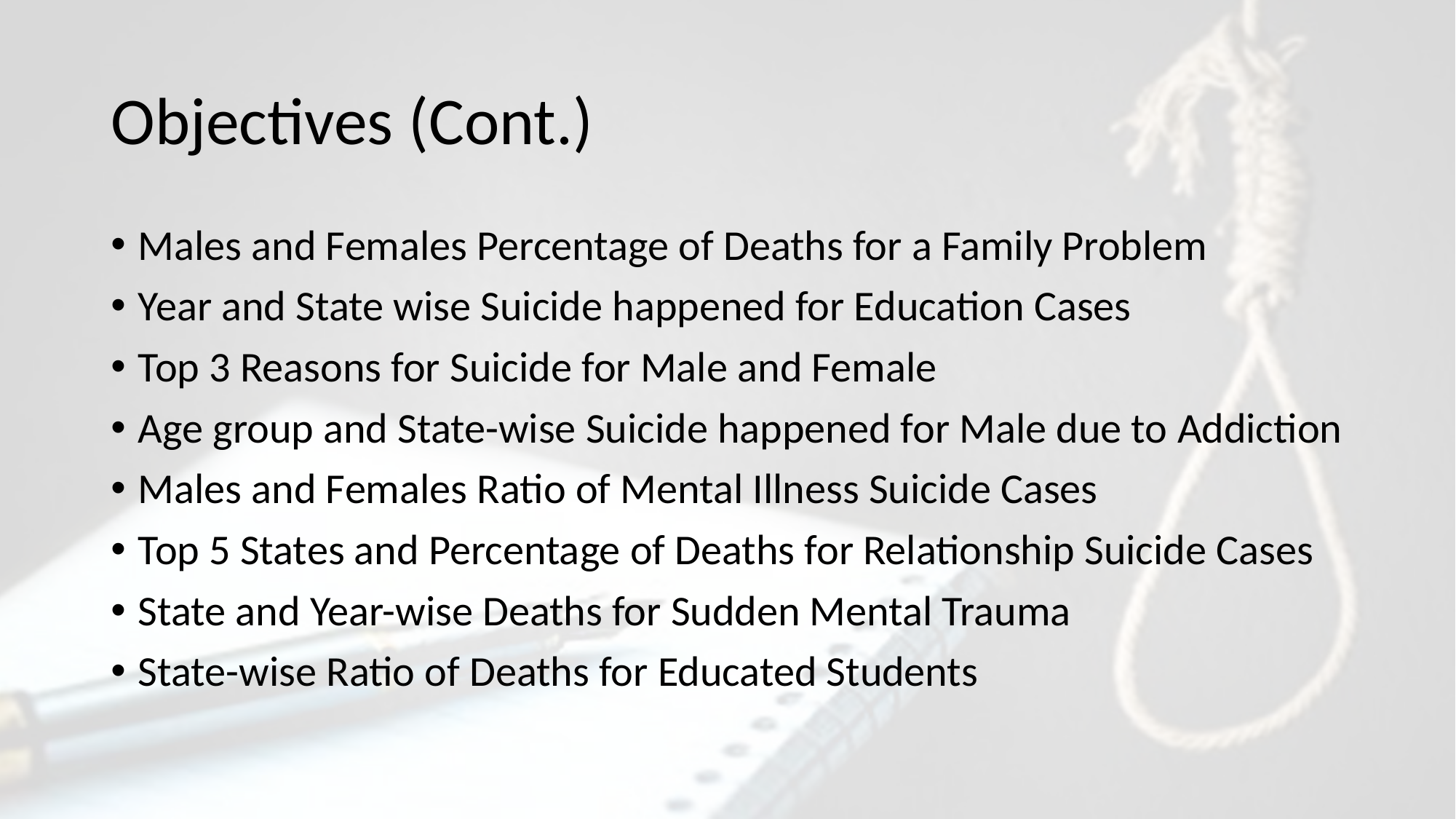

# Objectives (Cont.)
Males and Females Percentage of Deaths for a Family Problem
Year and State wise Suicide happened for Education Cases
Top 3 Reasons for Suicide for Male and Female
Age group and State-wise Suicide happened for Male due to Addiction
Males and Females Ratio of Mental Illness Suicide Cases
Top 5 States and Percentage of Deaths for Relationship Suicide Cases
State and Year-wise Deaths for Sudden Mental Trauma
State-wise Ratio of Deaths for Educated Students